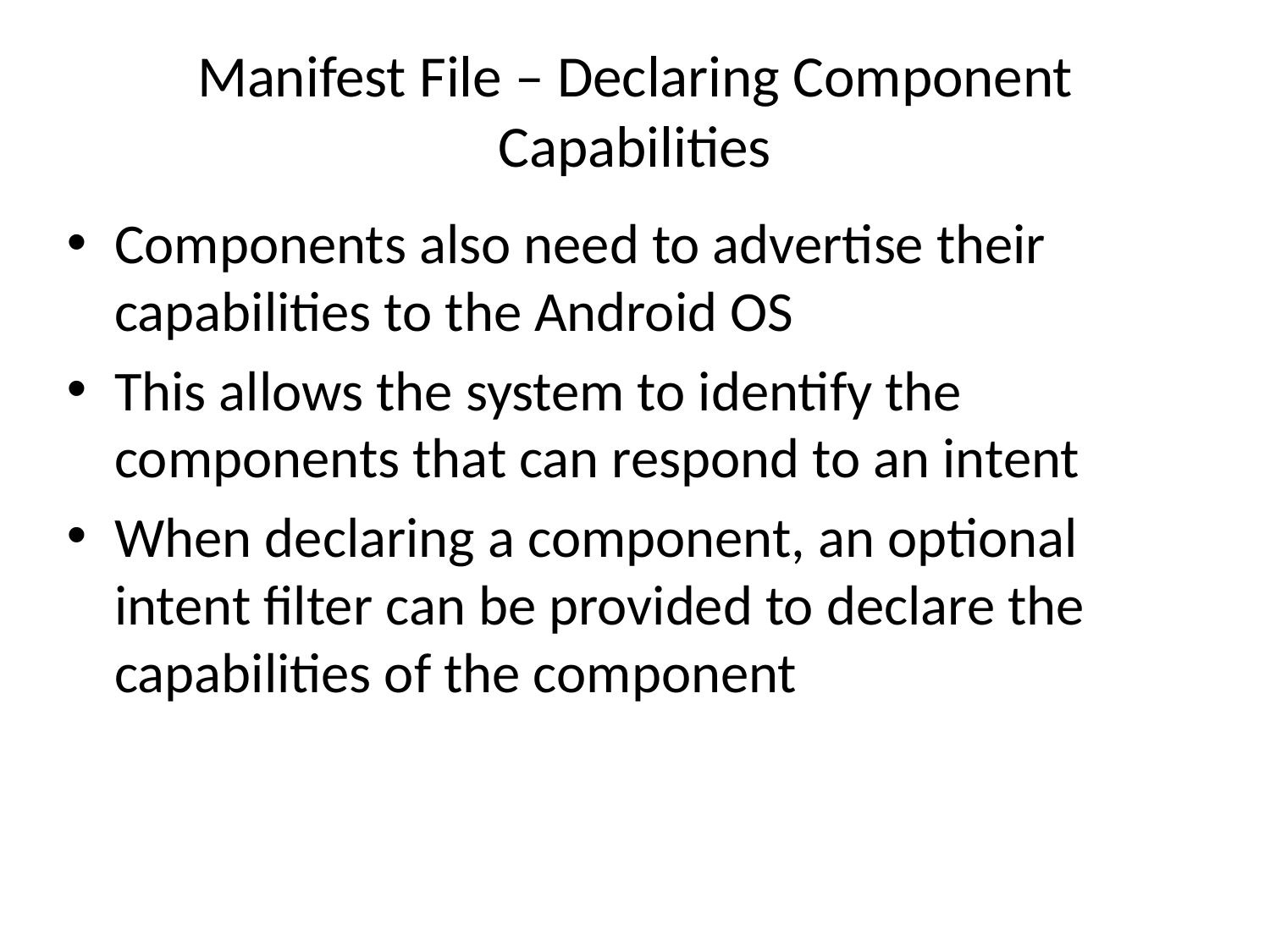

# Manifest File – Declaring Component Capabilities
Components also need to advertise their capabilities to the Android OS
This allows the system to identify the components that can respond to an intent
When declaring a component, an optional intent filter can be provided to declare the capabilities of the component